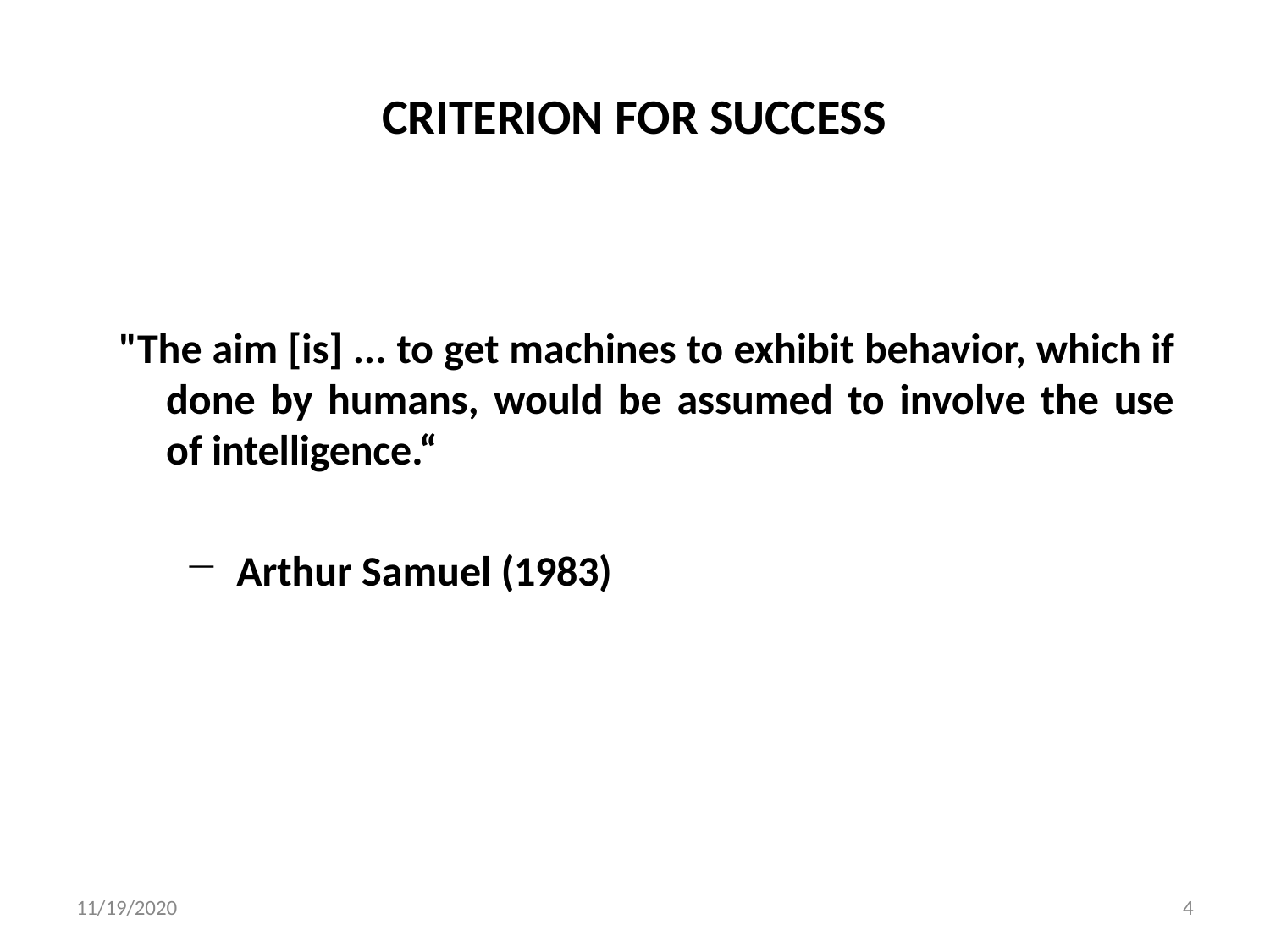

# CRITERION FOR SUCCESS
"The aim [is] ... to get machines to exhibit behavior, which if done by humans, would be assumed to involve the use of intelligence.“

Arthur Samuel (1983)
11/19/2020
4